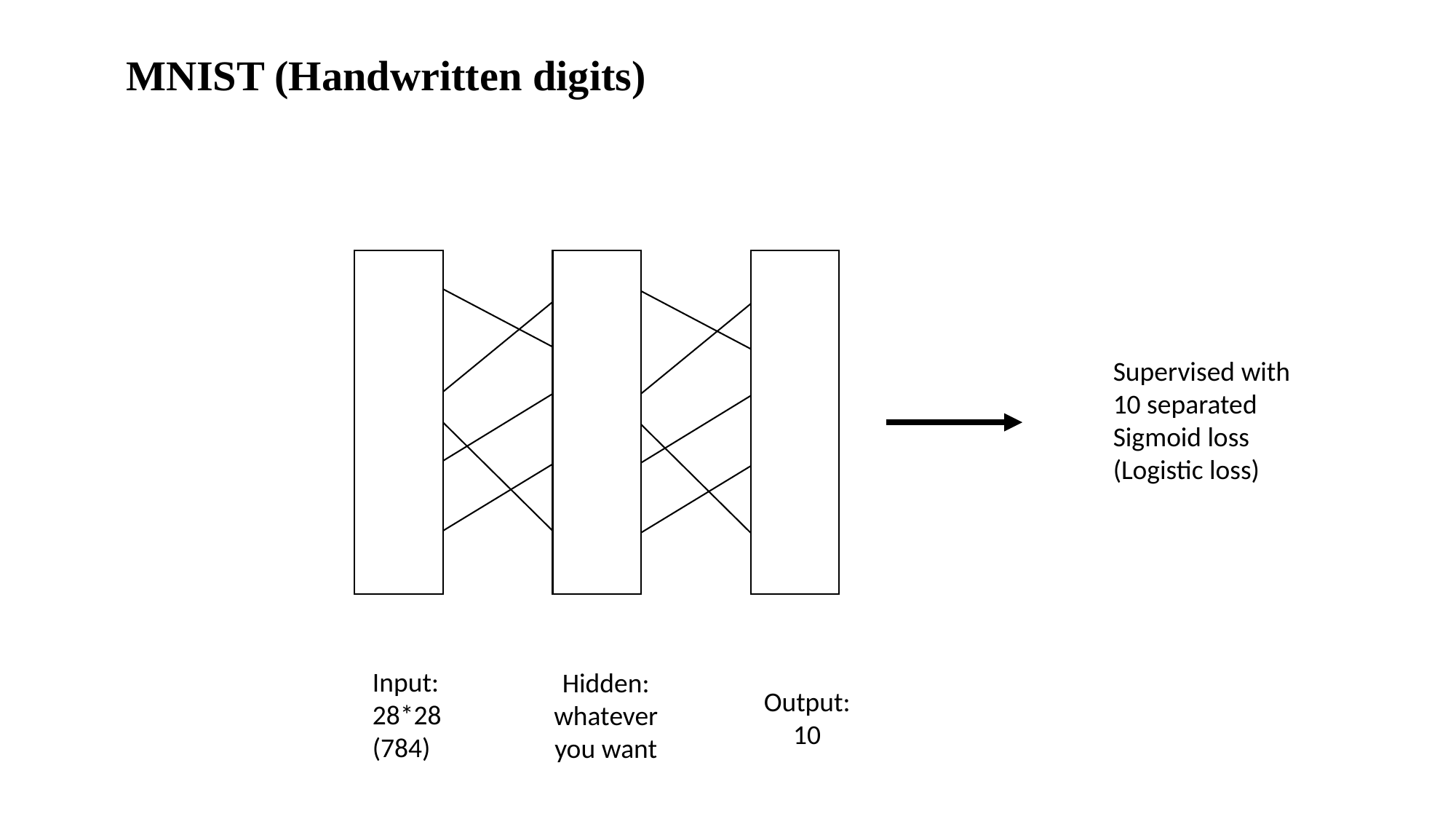

MNIST (Handwritten digits)

Supervised with 10 separated Sigmoid loss
(Logistic loss)
Input: 28*28
(784)
Hidden: whatever you want
Output: 10